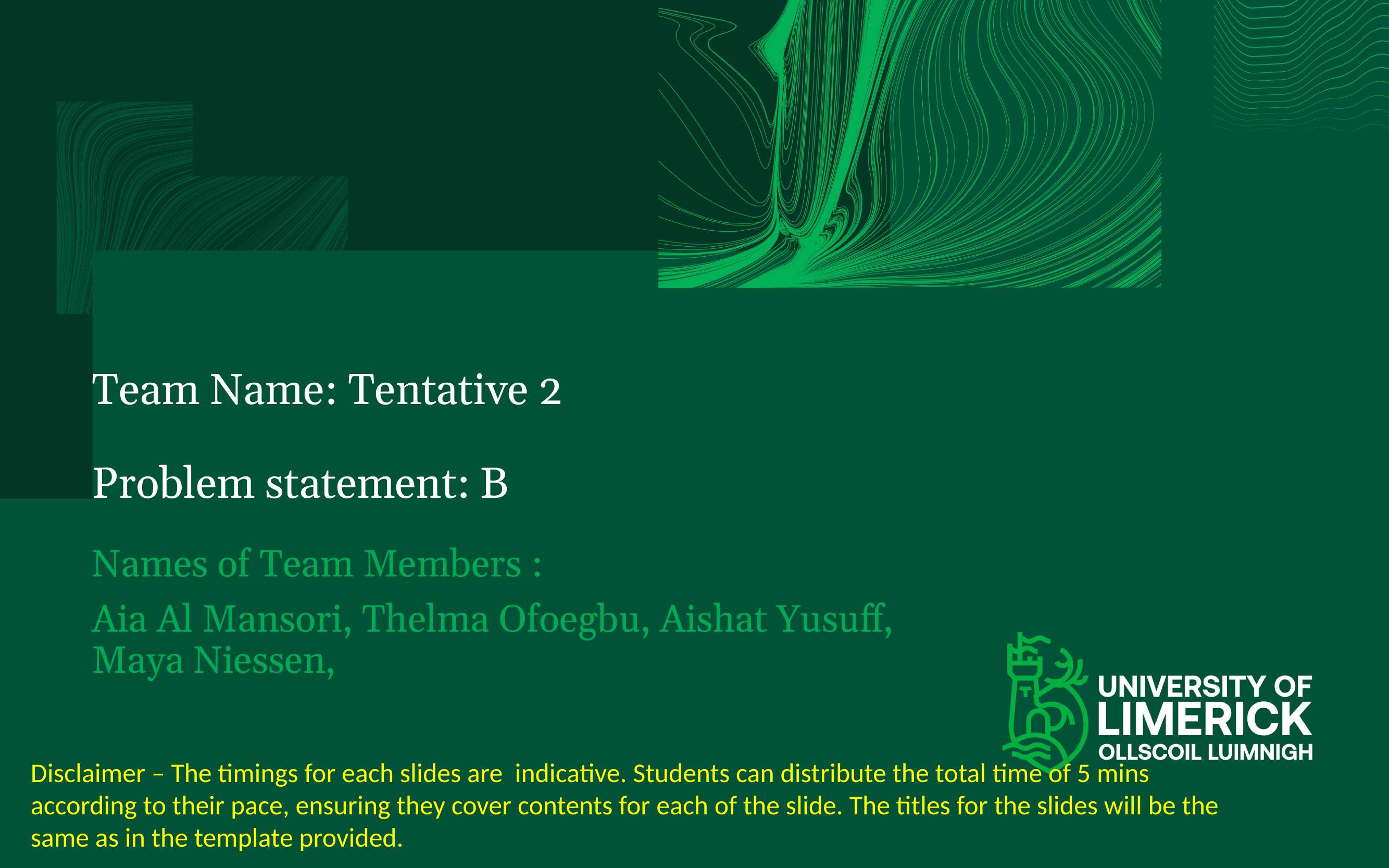

# Team Name: Tentative 2 Problem statement: B
Names of Team Members :
Aia Al Mansori, Thelma Ofoegbu, Aishat Yusuff, Maya Niessen,
Disclaimer – The timings for each slides are  indicative. Students can distribute the total time of 5 mins according to their pace, ensuring they cover contents for each of the slide. The titles for the slides will be the same as in the template provided.